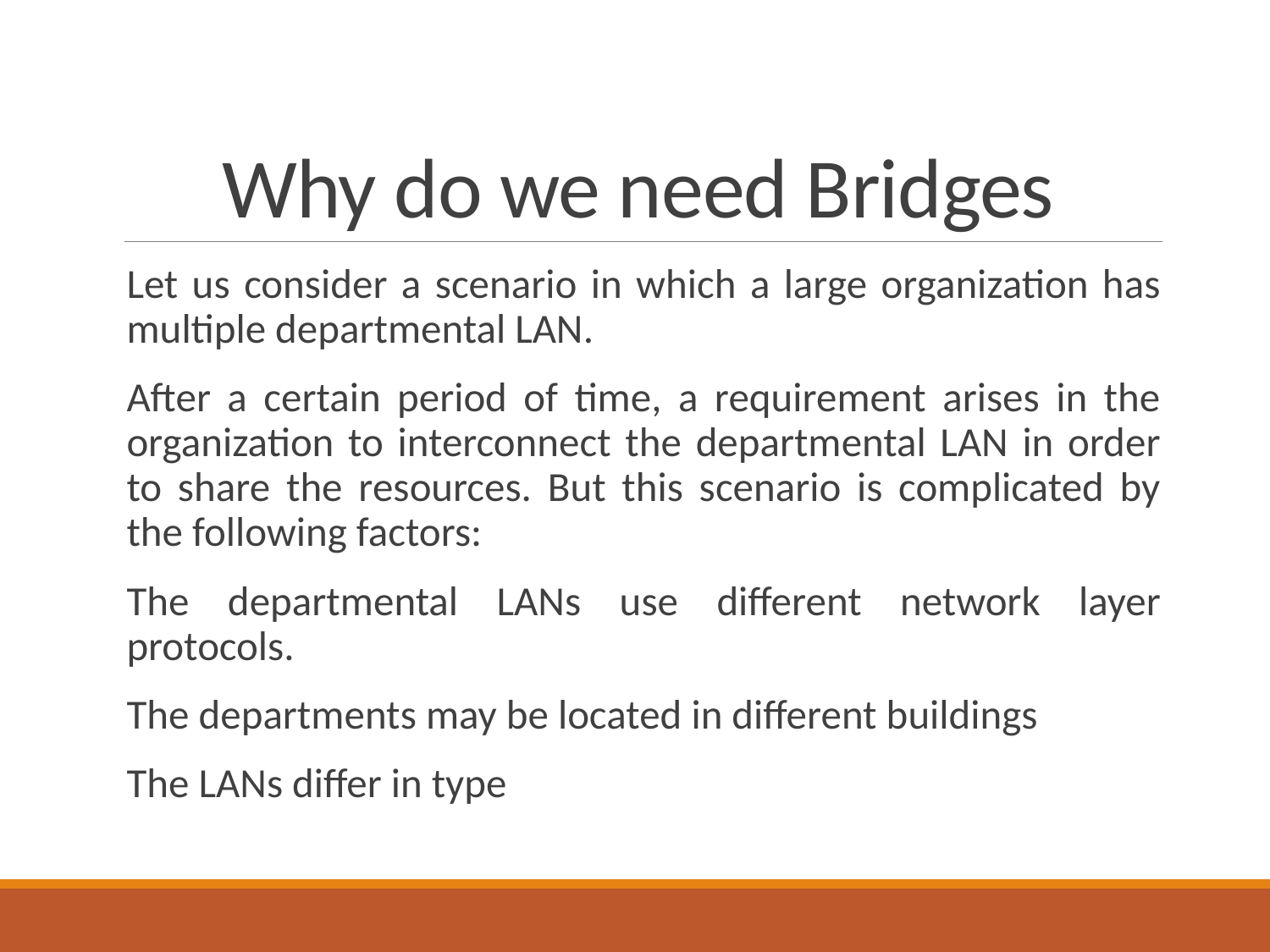

# Why do we need Bridges
Let us consider a scenario in which a large organization has multiple departmental LAN.
After a certain period of time, a requirement arises in the organization to interconnect the departmental LAN in order to share the resources. But this scenario is complicated by the following factors:
The departmental LANs use different network layer protocols.
The departments may be located in different buildings
The LANs differ in type